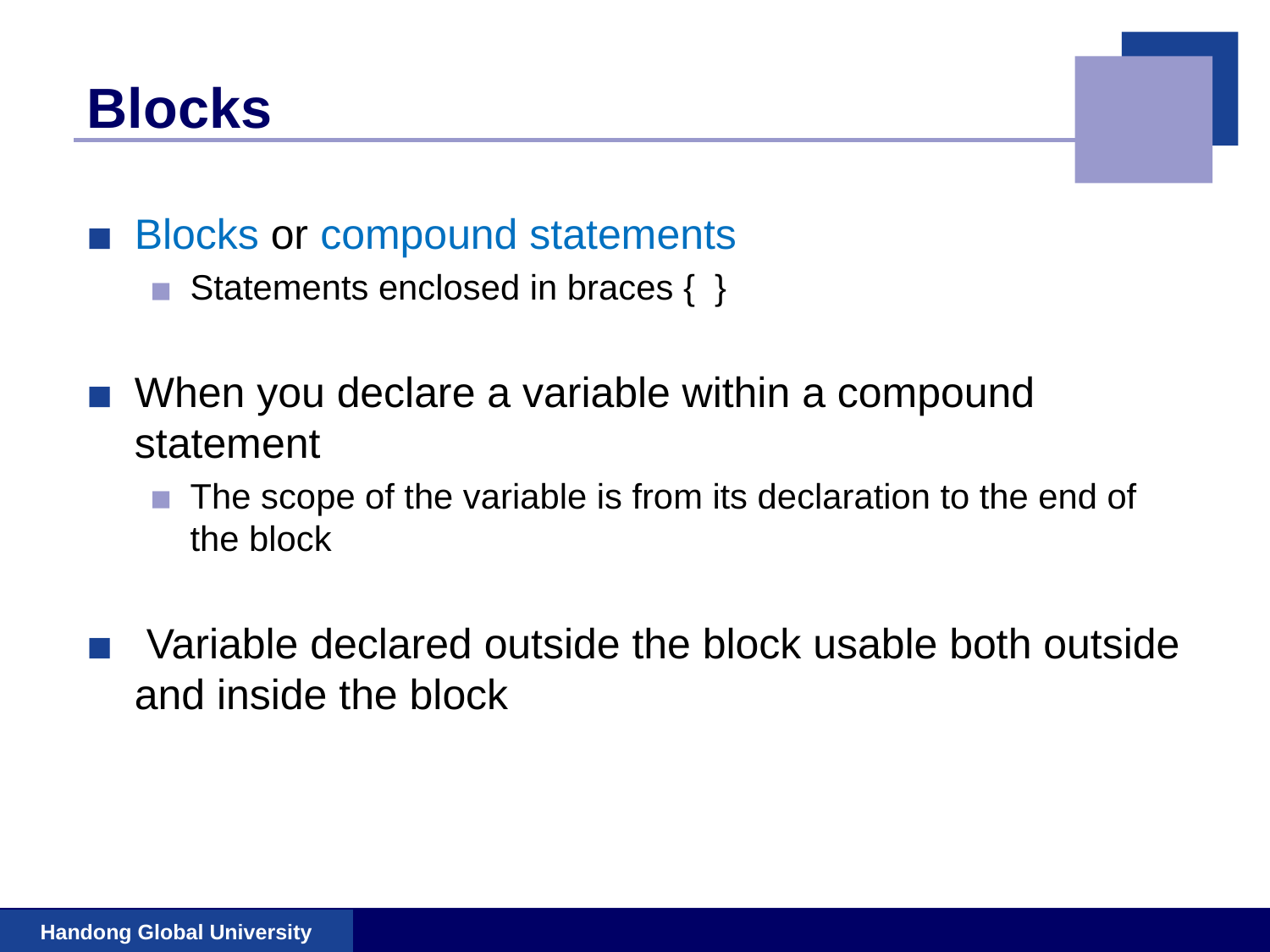

# Blocks
Blocks or compound statements
Statements enclosed in braces {  }

When you declare a variable within a compound statement
The scope of the variable is from its declaration to the end of the block

 Variable declared outside the block usable both outside and inside the block